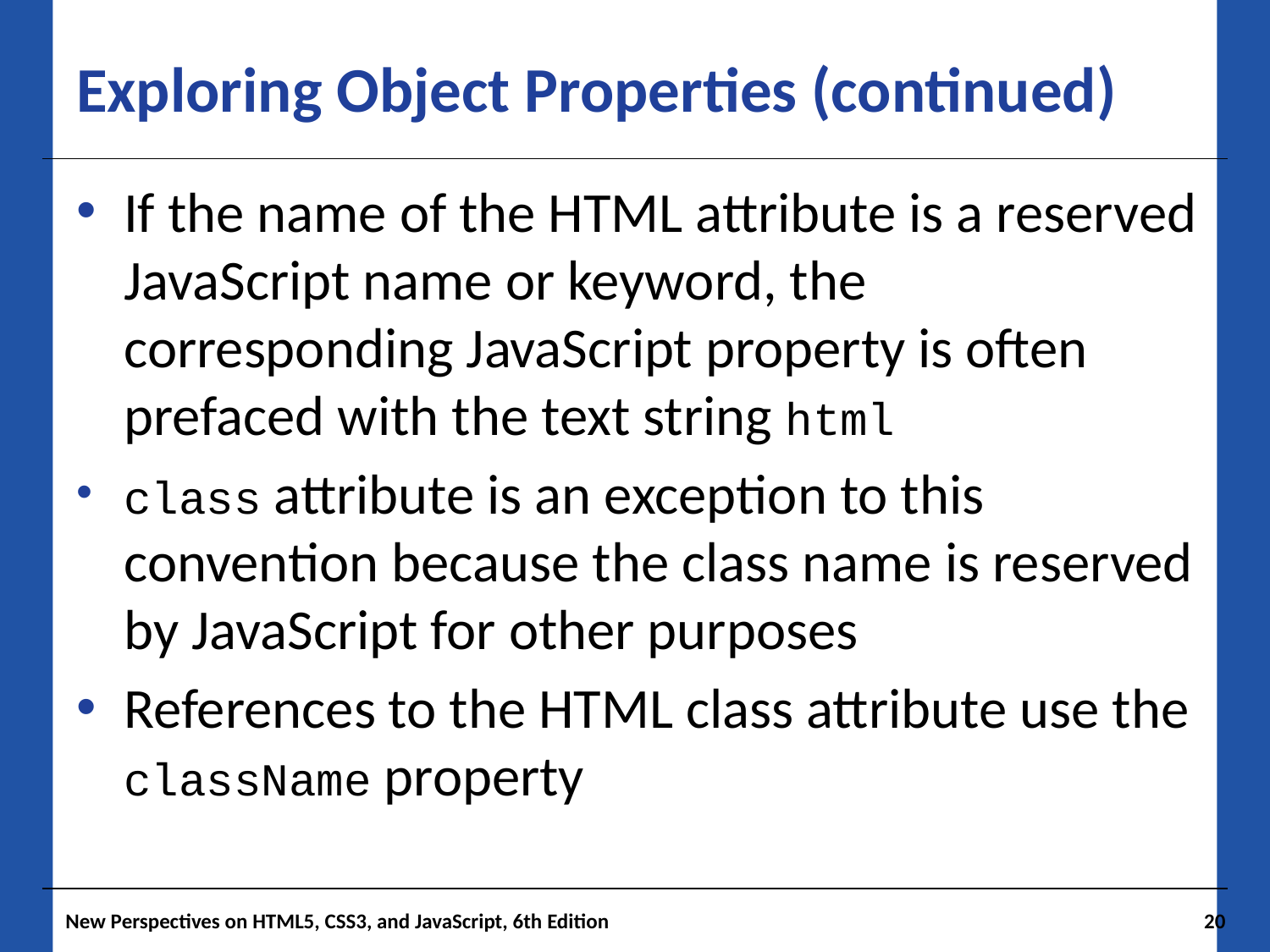

# Exploring Object Properties (continued)
If the name of the HTML attribute is a reserved JavaScript name or keyword, the corresponding JavaScript property is often prefaced with the text string html
class attribute is an exception to this convention because the class name is reserved by JavaScript for other purposes
References to the HTML class attribute use the className property
New Perspectives on HTML5, CSS3, and JavaScript, 6th Edition
20